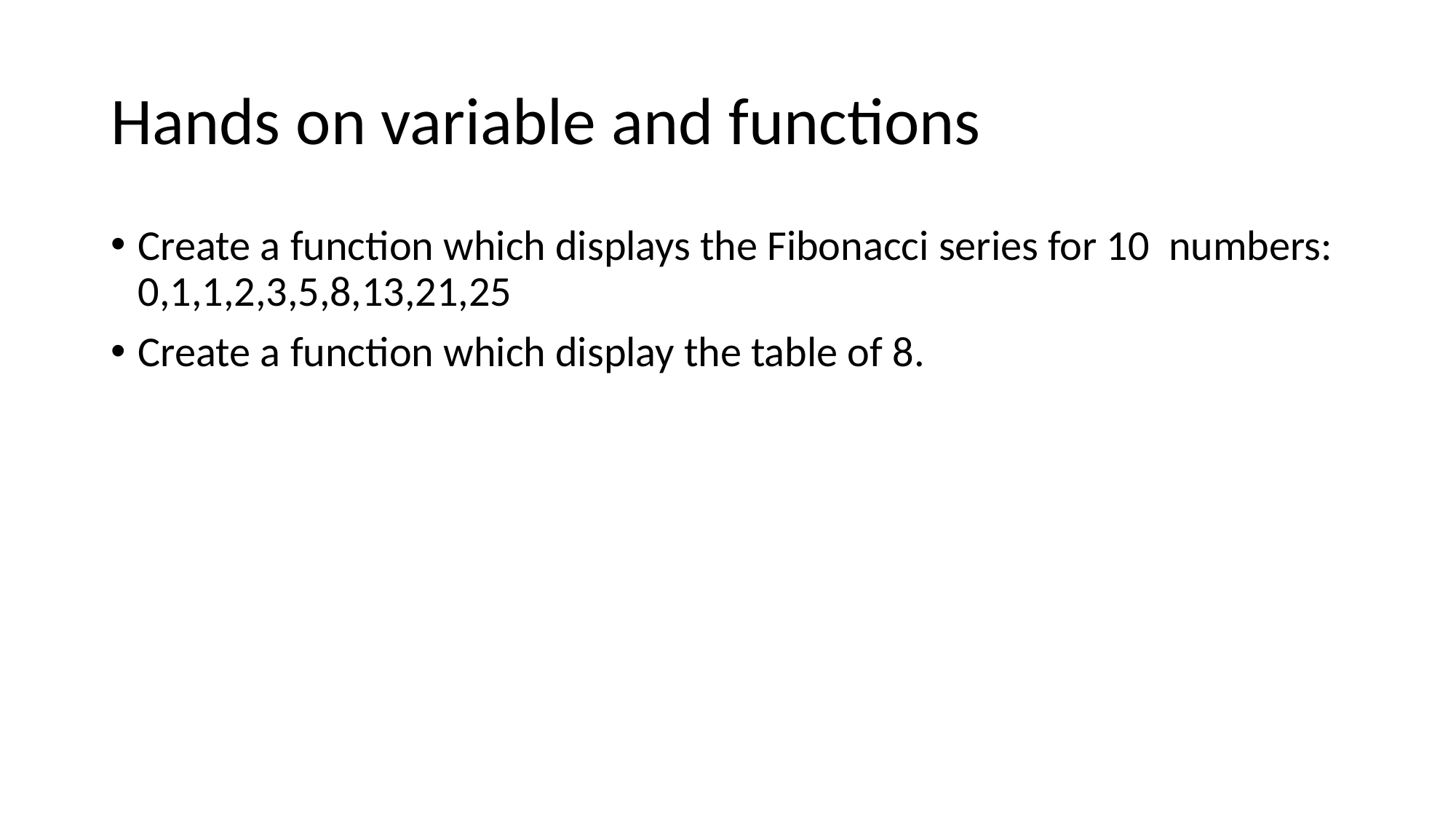

# Hands on variable and functions
Create a function which displays the Fibonacci series for 10  numbers: 0,1,1,2,3,5,8,13,21,25
Create a function which display the table of 8.